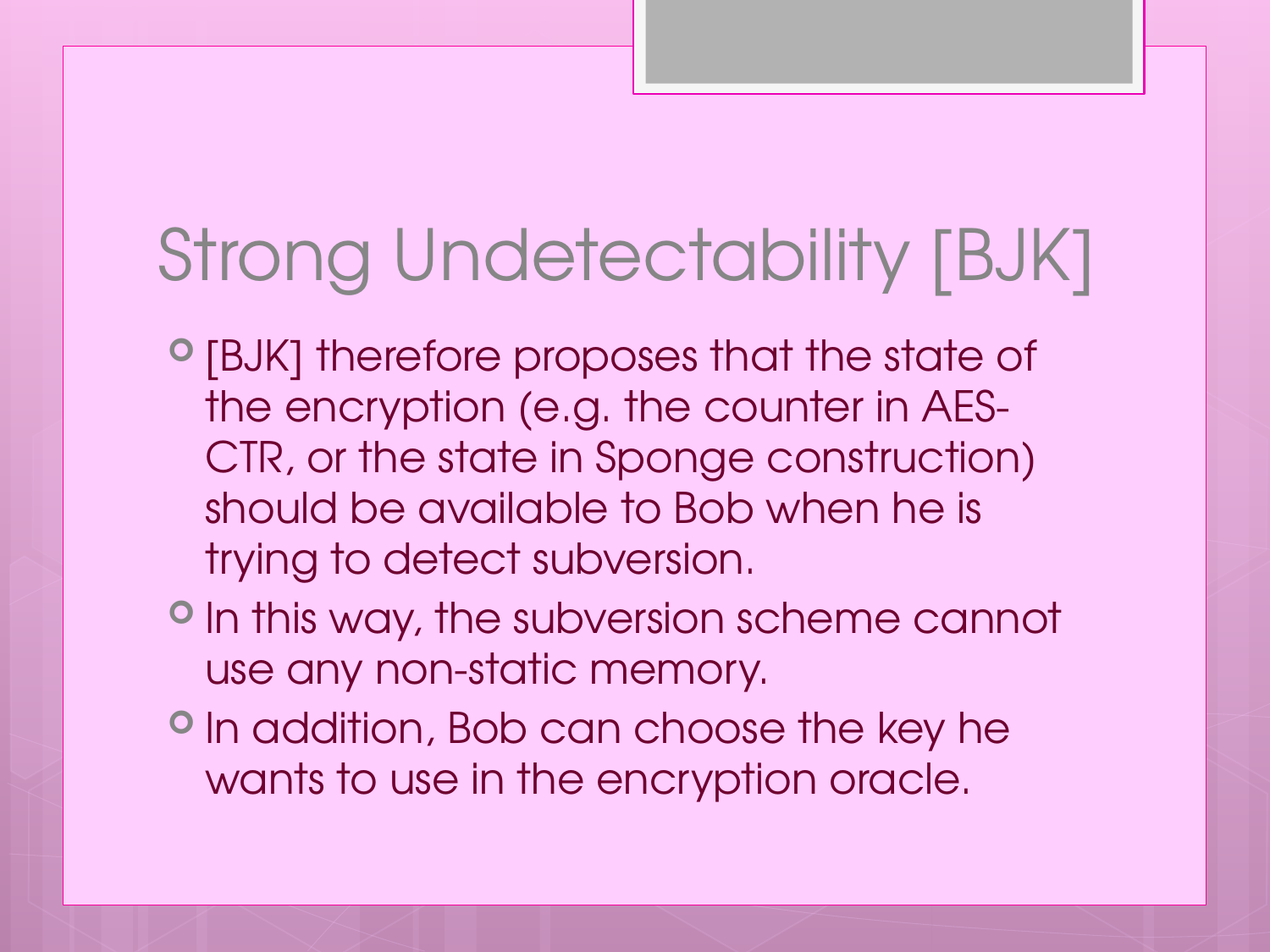

# Strong Undetectability [BJK]
[BJK] therefore proposes that the state of the encryption (e.g. the counter in AES-CTR, or the state in Sponge construction) should be available to Bob when he is trying to detect subversion.
In this way, the subversion scheme cannot use any non-static memory.
In addition, Bob can choose the key he wants to use in the encryption oracle.